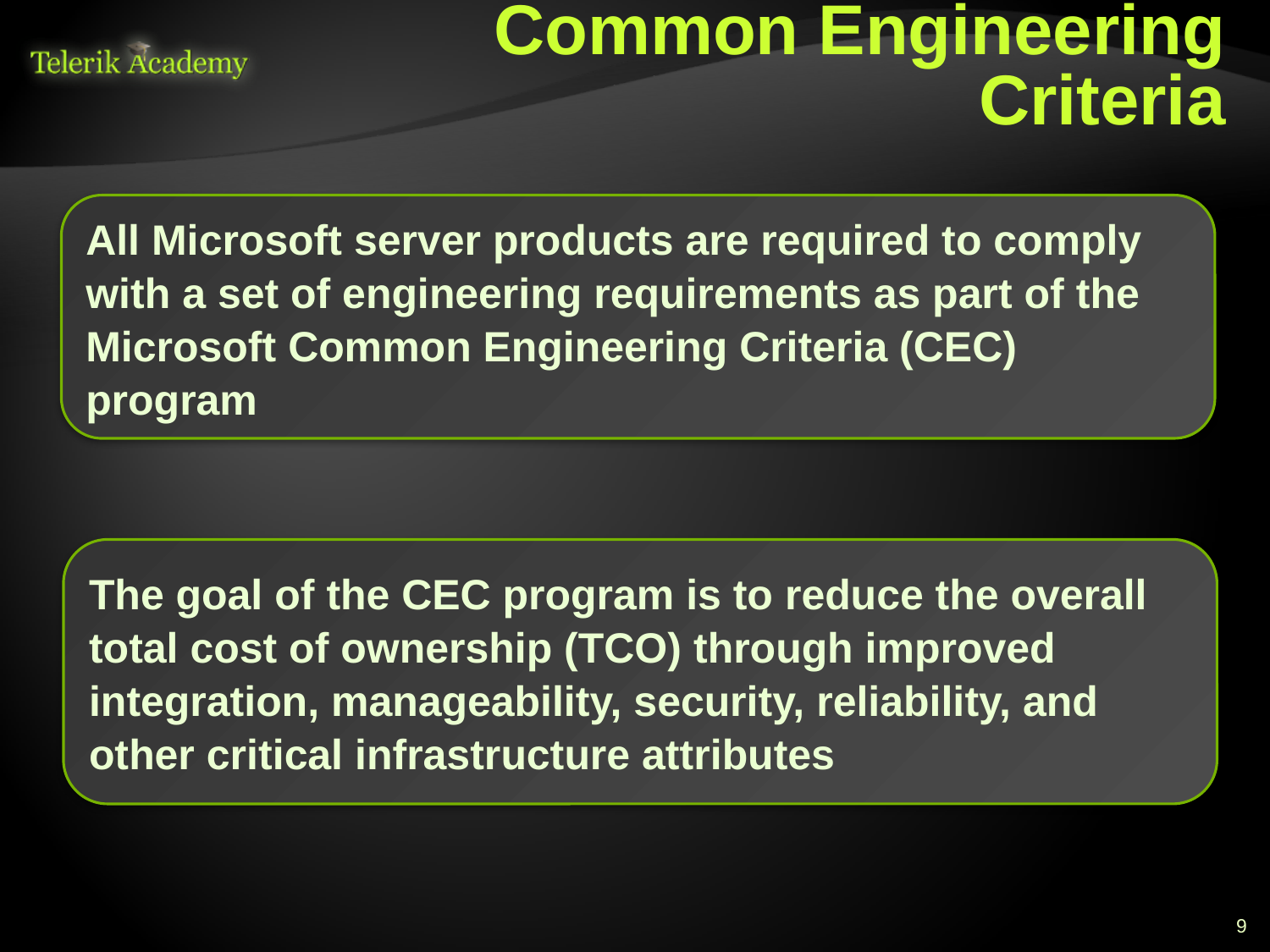

# Common Engineering Criteria
All Microsoft server products are required to comply with a set of engineering requirements as part of the Microsoft Common Engineering Criteria (CEC) program
The goal of the CEC program is to reduce the overall total cost of ownership (TCO) through improved integration, manageability, security, reliability, and other critical infrastructure attributes
9